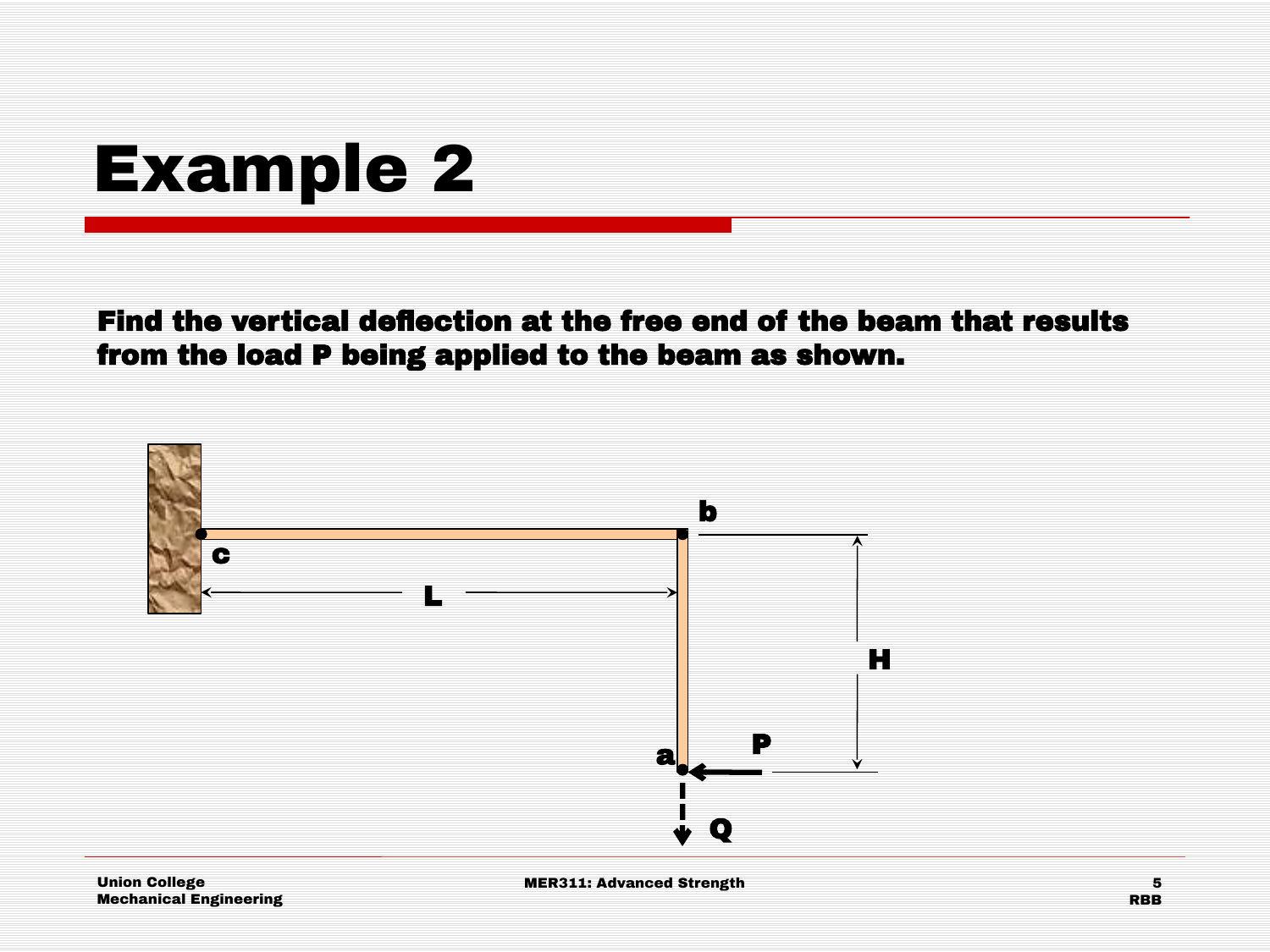

# Example 2
Find the vertical deflection at the free end of the beam that results from the load P being applied to the beam as shown.

b

c

L
H
P
a

Q
MER311: Advanced Strength
5
RBB